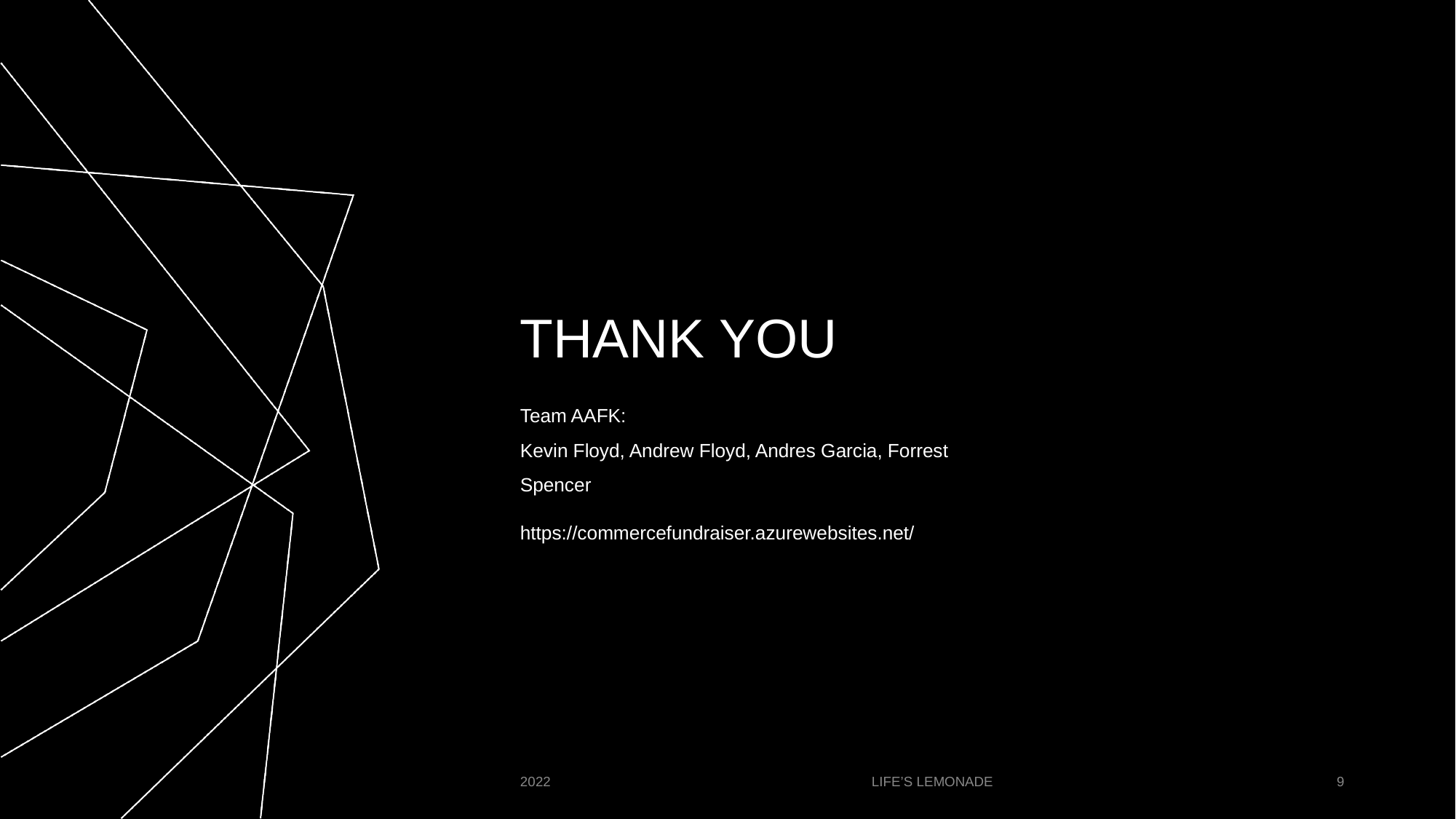

# THANK YOU
Team AAFK:
Kevin Floyd, Andrew Floyd, Andres Garcia, Forrest Spencer
https://commercefundraiser.azurewebsites.net/
2022
LIFE’S LEMONADE
9